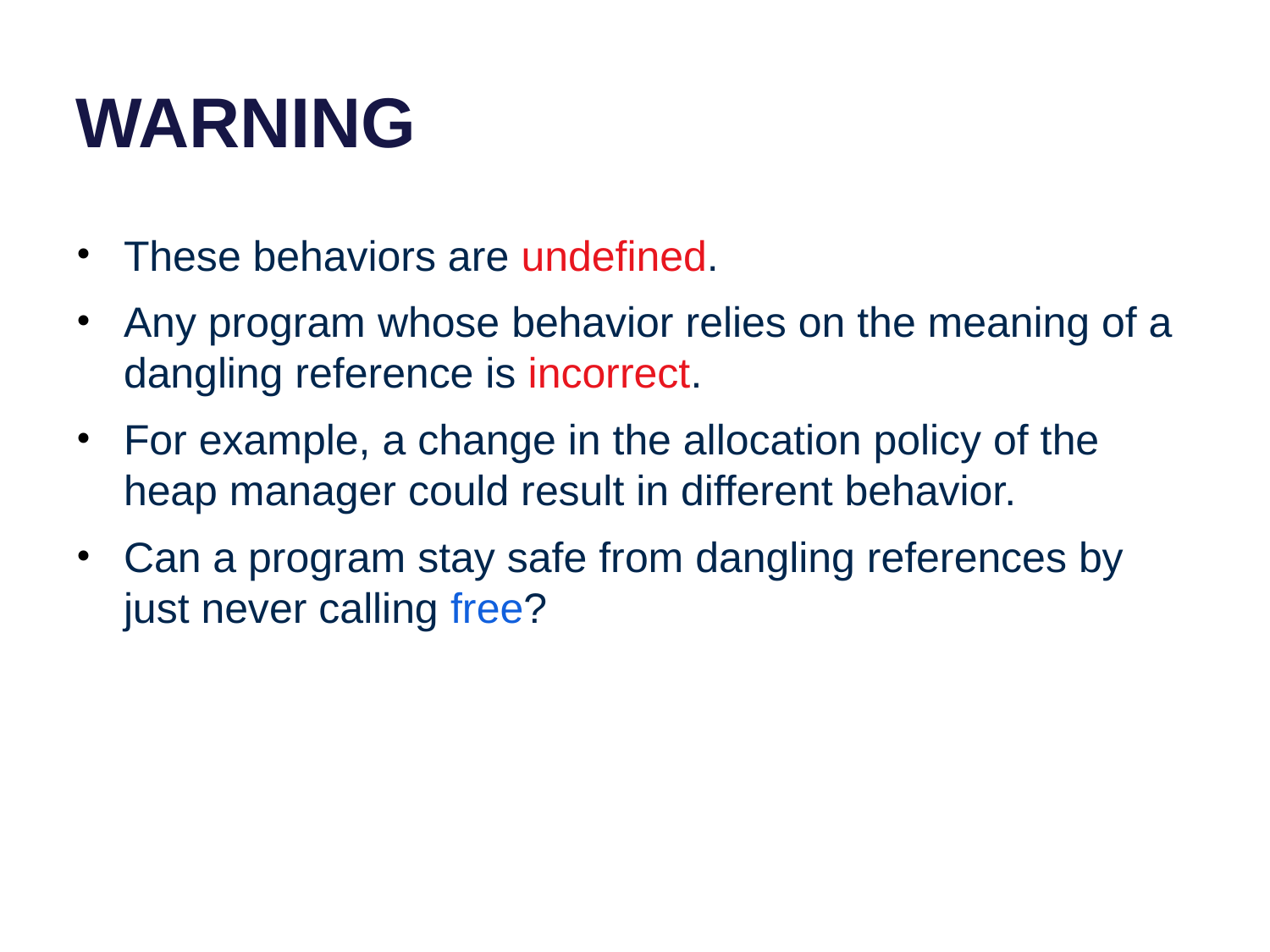

# WARNING
These behaviors are undefined.
Any program whose behavior relies on the meaning of a dangling reference is incorrect.
For example, a change in the allocation policy of the heap manager could result in different behavior.
Can a program stay safe from dangling references by just never calling free?